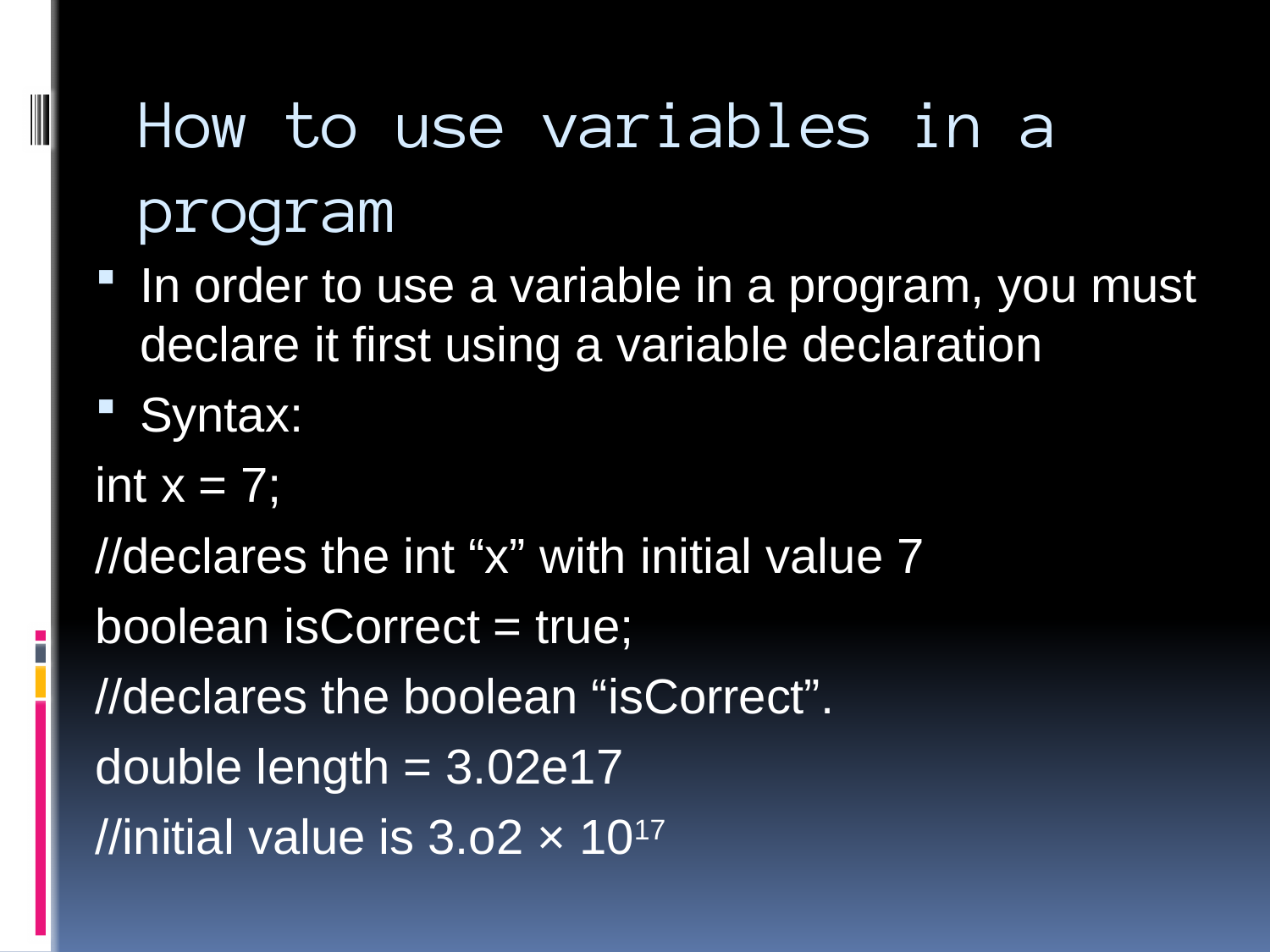

# How to use variables in a program
In order to use a variable in a program, you must declare it first using a variable declaration
Syntax:
int x = 7;
	//declares the int “x” with initial value 7
boolean isCorrect = true;
	//declares the boolean “isCorrect”.
double length = 3.02e17
	//initial value is 3.o2 × 1017